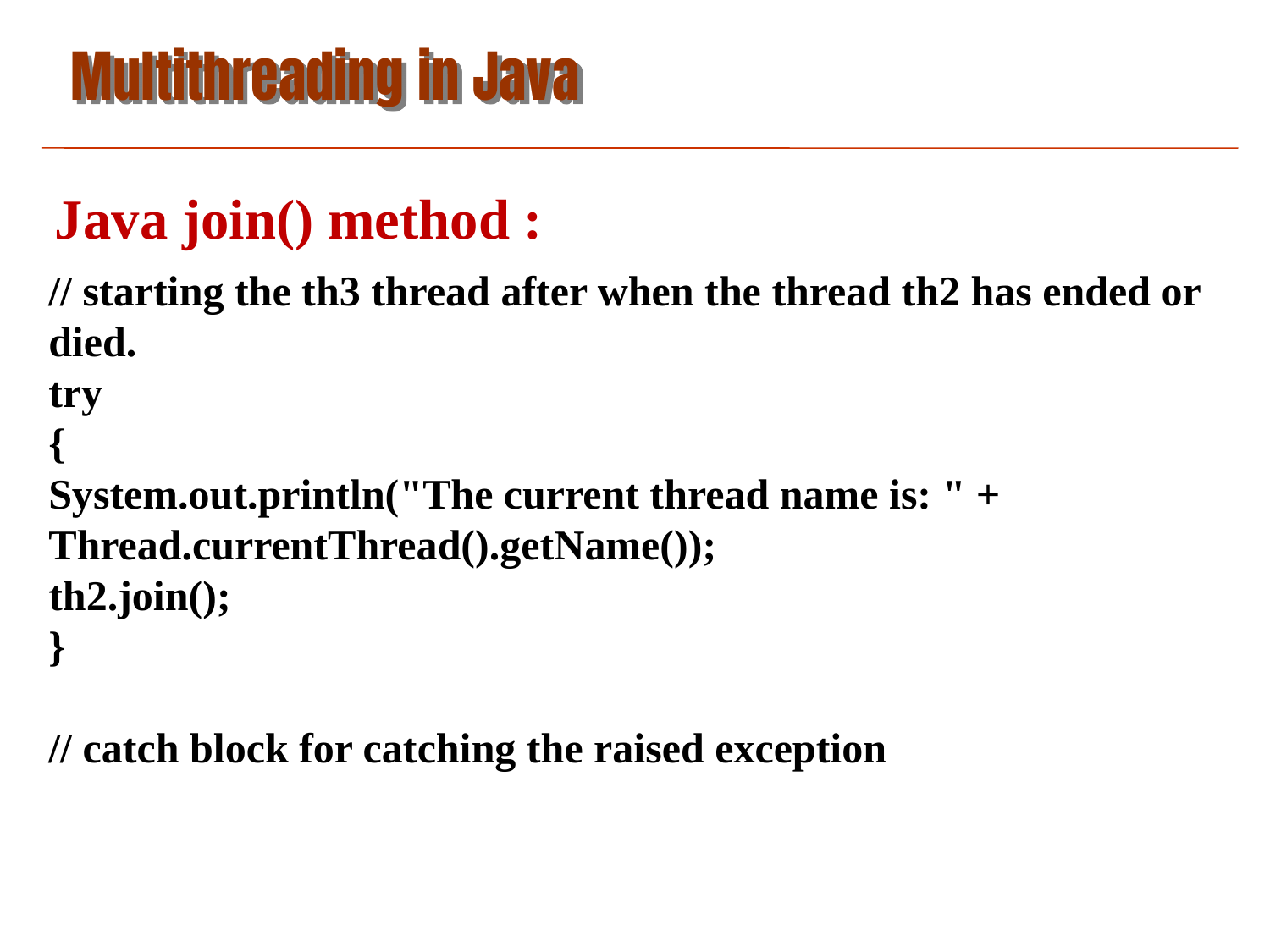

Multithreading in Java

Java join() method :
// starting the th3 thread after when the thread th2 has ended or died.
try
{
System.out.println("The current thread name is: " + Thread.currentThread().getName());
th2.join();
}

// catch block for catching the raised exception